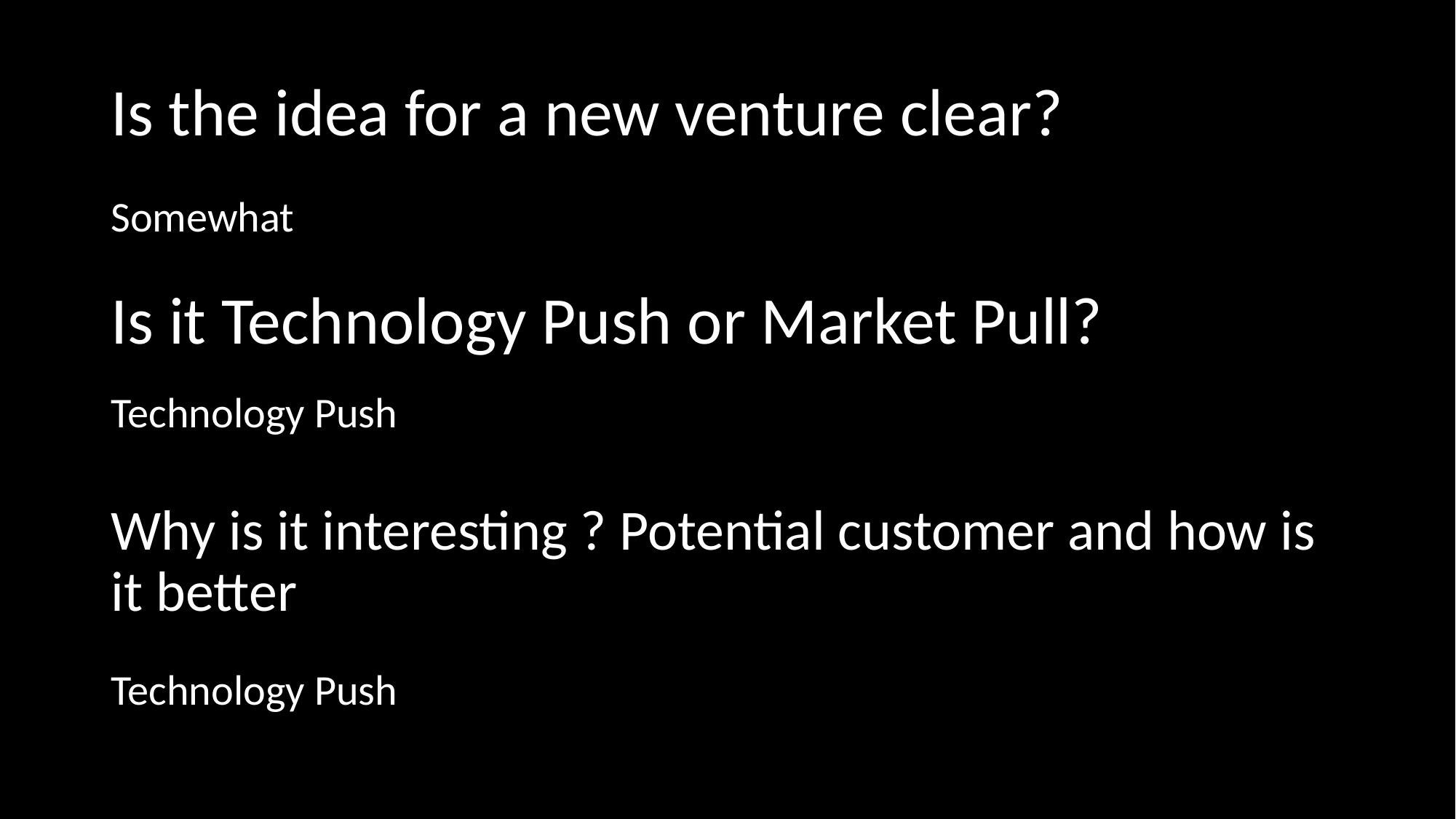

# Is the idea for a new venture clear?
Somewhat
Is it Technology Push or Market Pull?
Technology Push
Why is it interesting ? Potential customer and how is it better
Technology Push